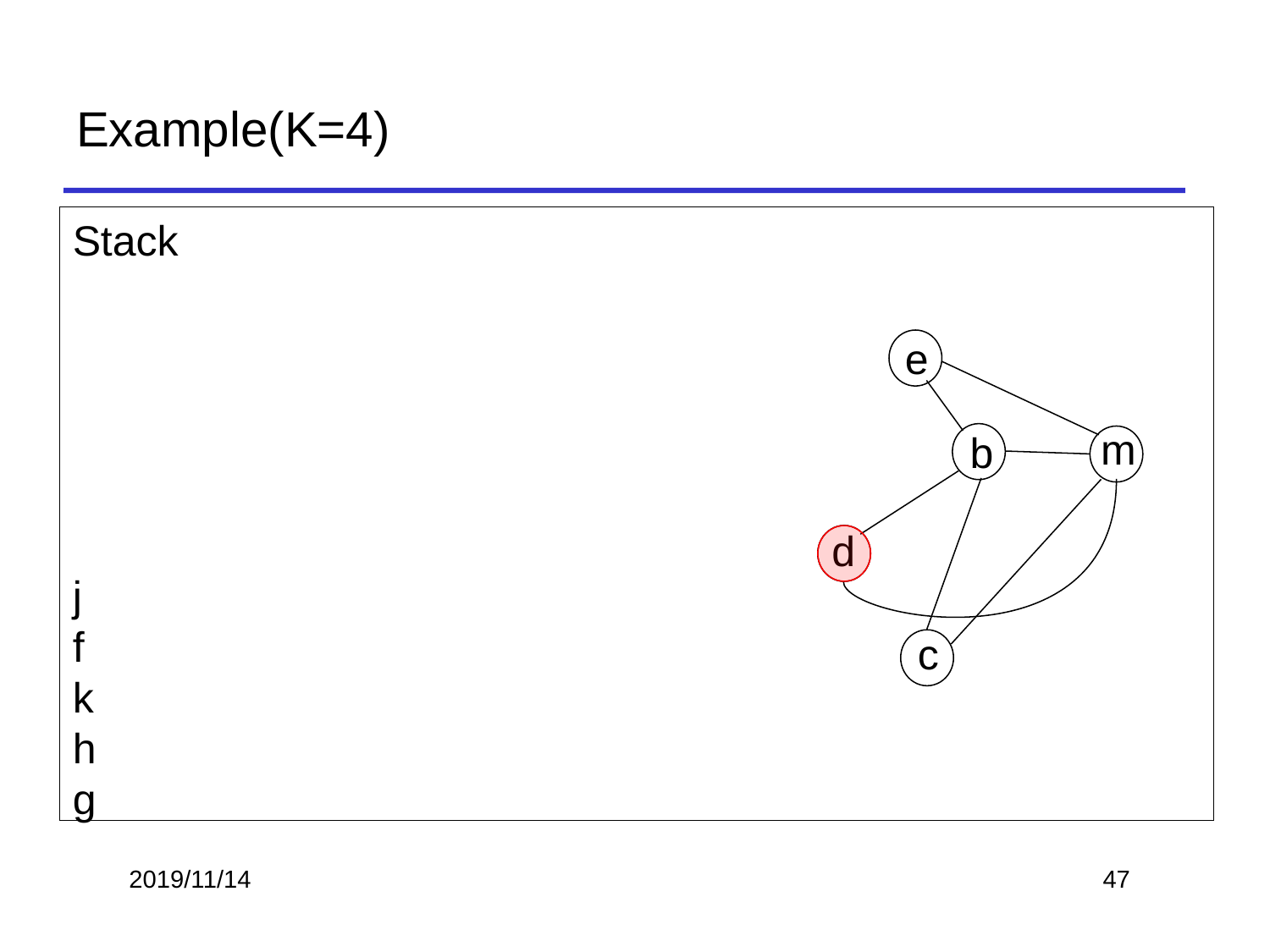

# Example(K=4)
Stack

j
f
k
h
g

e

m
b

d

c

2019/11/14
47